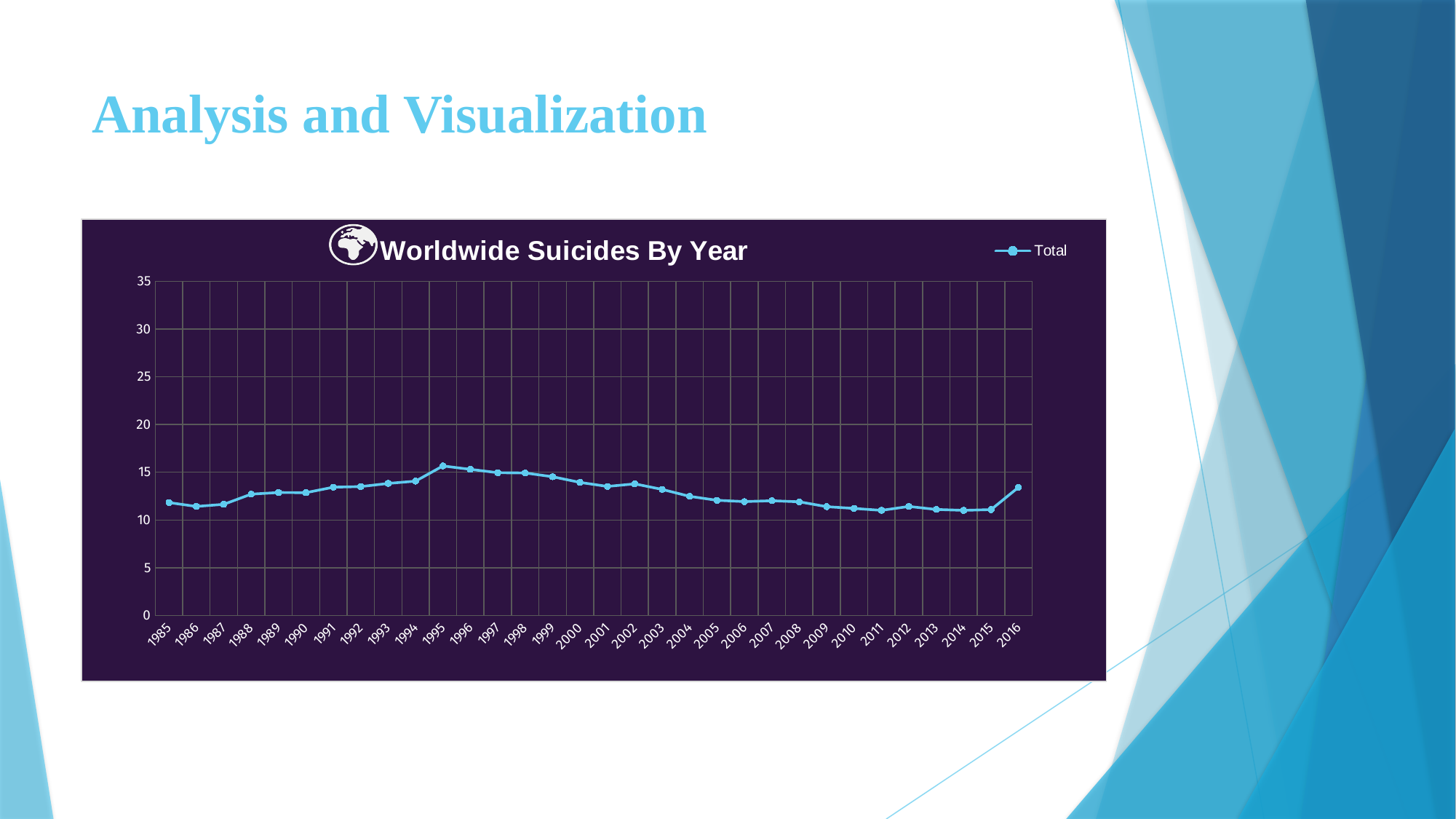

# Analysis and Visualization

### Chart: Worldwide Suicides By Year

| Category | Total |
|---|---|
| 1985 | 11.82619791666666 |
| 1986 | 11.423333333333336 |
| 1987 | 11.64421296296296 |
| 1988 | 12.70940476190476 |
| 1989 | 12.879070512820507 |
| 1990 | 12.862955729166666 |
| 1991 | 13.438880208333332 |
| 1992 | 13.498564102564115 |
| 1993 | 13.83370512820512 |
| 1994 | 14.07327205882353 |
| 1995 | 15.662670940170946 |
| 1996 | 15.305422077922088 |
| 1997 | 14.954361471861489 |
| 1998 | 14.926919831223637 |
| 1999 | 14.532038152610449 |
| 2000 | 13.94132751937986 |
| 2001 | 13.519138257575765 |
| 2002 | 13.786550387596915 |
| 2003 | 13.205019379844952 |
| 2004 | 12.481944444444453 |
| 2005 | 12.068442460317467 |
| 2006 | 11.927460784313718 |
| 2007 | 12.02533914728683 |
| 2008 | 11.907686274509807 |
| 2009 | 11.400786516853932 |
| 2010 | 11.215899621212127 |
| 2011 | 11.015348837209324 |
| 2012 | 11.421718106995879 |
| 2013 | 11.107958333333327 |
| 2014 | 11.011463675213678 |
| 2015 | 11.094072580645154 |
| 2016 | 13.421187500000006 |